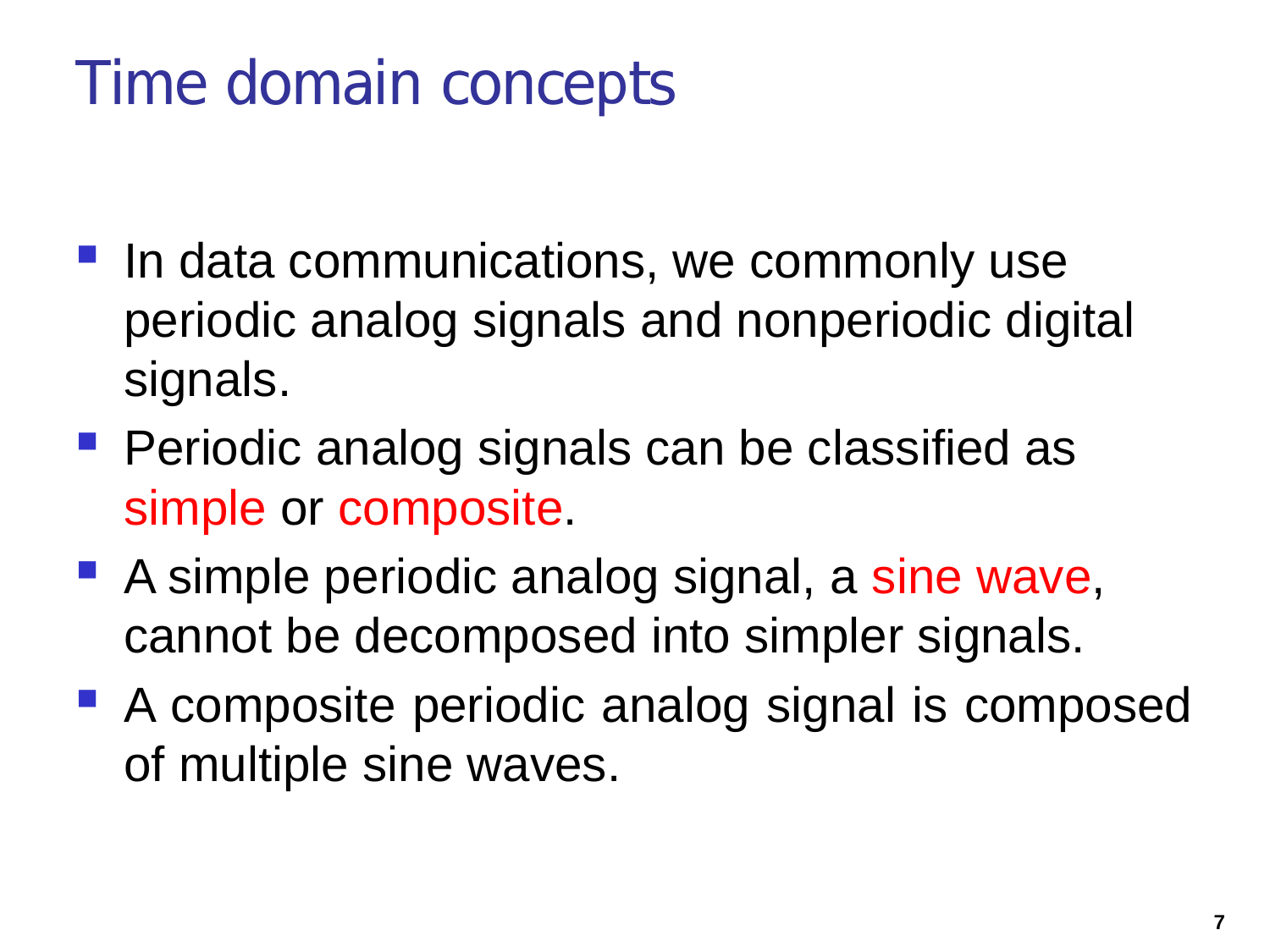

# Time domain concepts
In data communications, we commonly use periodic analog signals and nonperiodic digital signals.
Periodic analog signals can be classified as simple or composite.
A simple periodic analog signal, a sine wave, cannot be decomposed into simpler signals.
A composite periodic analog signal is composed of multiple sine waves.

7